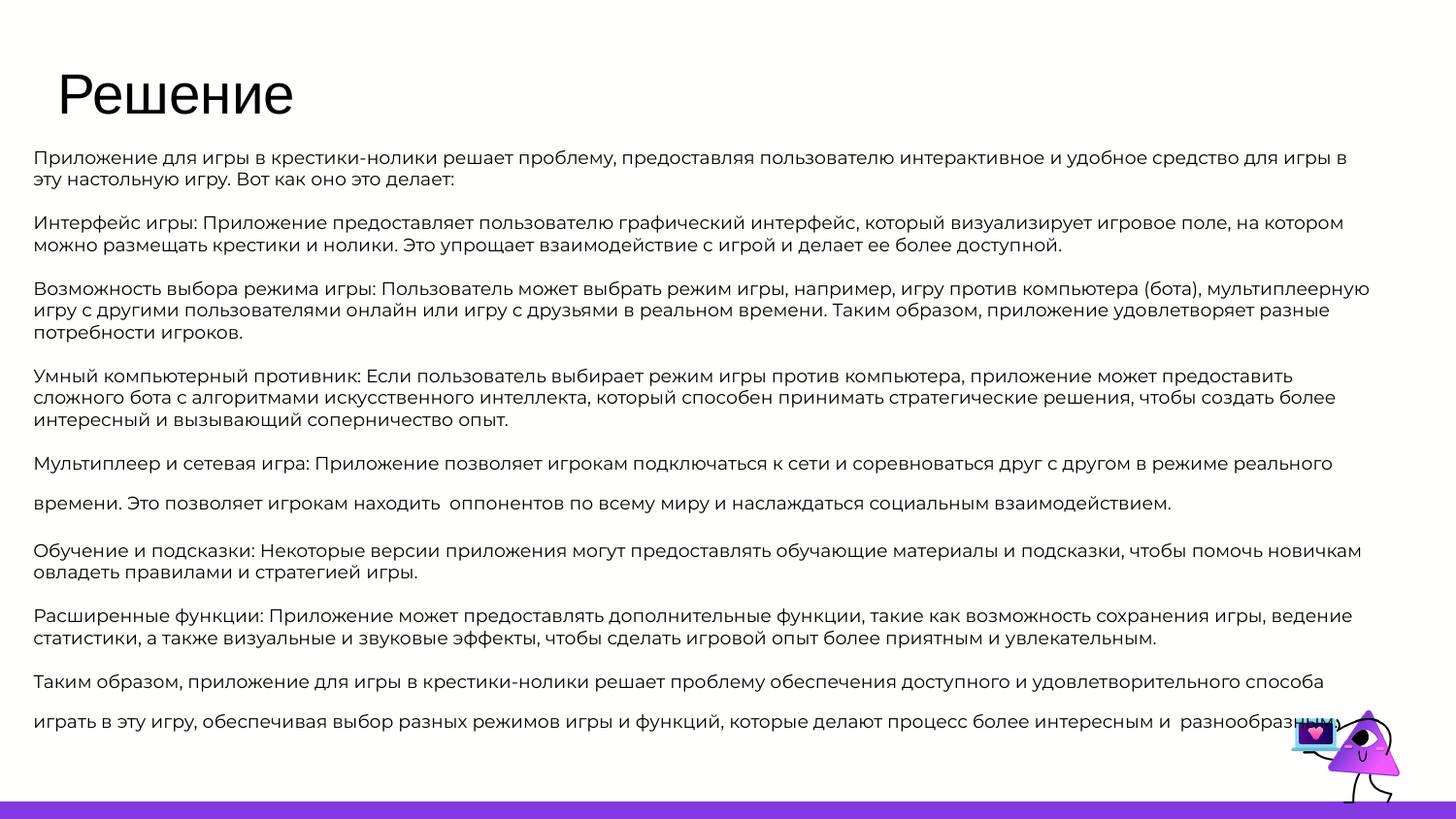

# Решение
Приложение для игры в крестики-нолики решает проблему, предоставляя пользователю интерактивное и удобное средство для игры в эту настольную игру. Вот как оно это делает:

Интерфейс игры: Приложение предоставляет пользователю графический интерфейс, который визуализирует игровое поле, на котором можно размещать крестики и нолики. Это упрощает взаимодействие с игрой и делает ее более доступной.

Возможность выбора режима игры: Пользователь может выбрать режим игры, например, игру против компьютера (бота), мультиплеерную игру с другими пользователями онлайн или игру с друзьями в реальном времени. Таким образом, приложение удовлетворяет разные потребности игроков.

Умный компьютерный противник: Если пользователь выбирает режим игры против компьютера, приложение может предоставить сложного бота с алгоритмами искусственного интеллекта, который способен принимать стратегические решения, чтобы создать более интересный и вызывающий соперничество опыт.

Мультиплеер и сетевая игра: Приложение позволяет игрокам подключаться к сети и соревноваться друг с другом в режиме реального времени. Это позволяет игрокам находить оппонентов по всему миру и наслаждаться социальным взаимодействием.

Обучение и подсказки: Некоторые версии приложения могут предоставлять обучающие материалы и подсказки, чтобы помочь новичкам овладеть правилами и стратегией игры.

Расширенные функции: Приложение может предоставлять дополнительные функции, такие как возможность сохранения игры, ведение статистики, а также визуальные и звуковые эффекты, чтобы сделать игровой опыт более приятным и увлекательным.

Таким образом, приложение для игры в крестики-нолики решает проблему обеспечения доступного и удовлетворительного способа играть в эту игру, обеспечивая выбор разных режимов игры и функций, которые делают процесс более интересным и разнообразным.